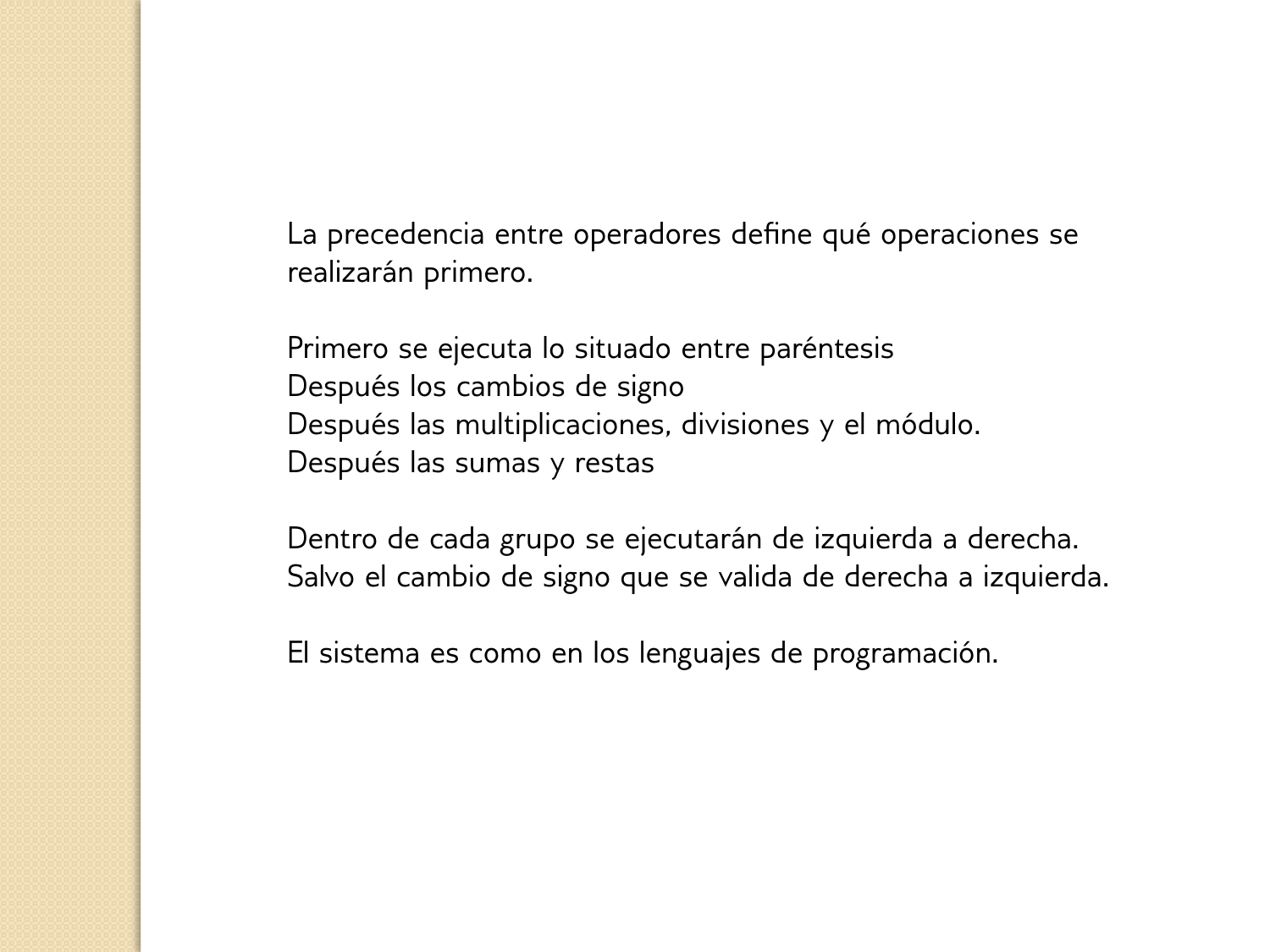

La precedencia entre operadores define qué operaciones se realizarán primero.

Primero se ejecuta lo situado entre paréntesis
Después los cambios de signo
Después las multiplicaciones, divisiones y el módulo.
Después las sumas y restas

Dentro de cada grupo se ejecutarán de izquierda a derecha. Salvo el cambio de signo que se valida de derecha a izquierda.

El sistema es como en los lenguajes de programación.